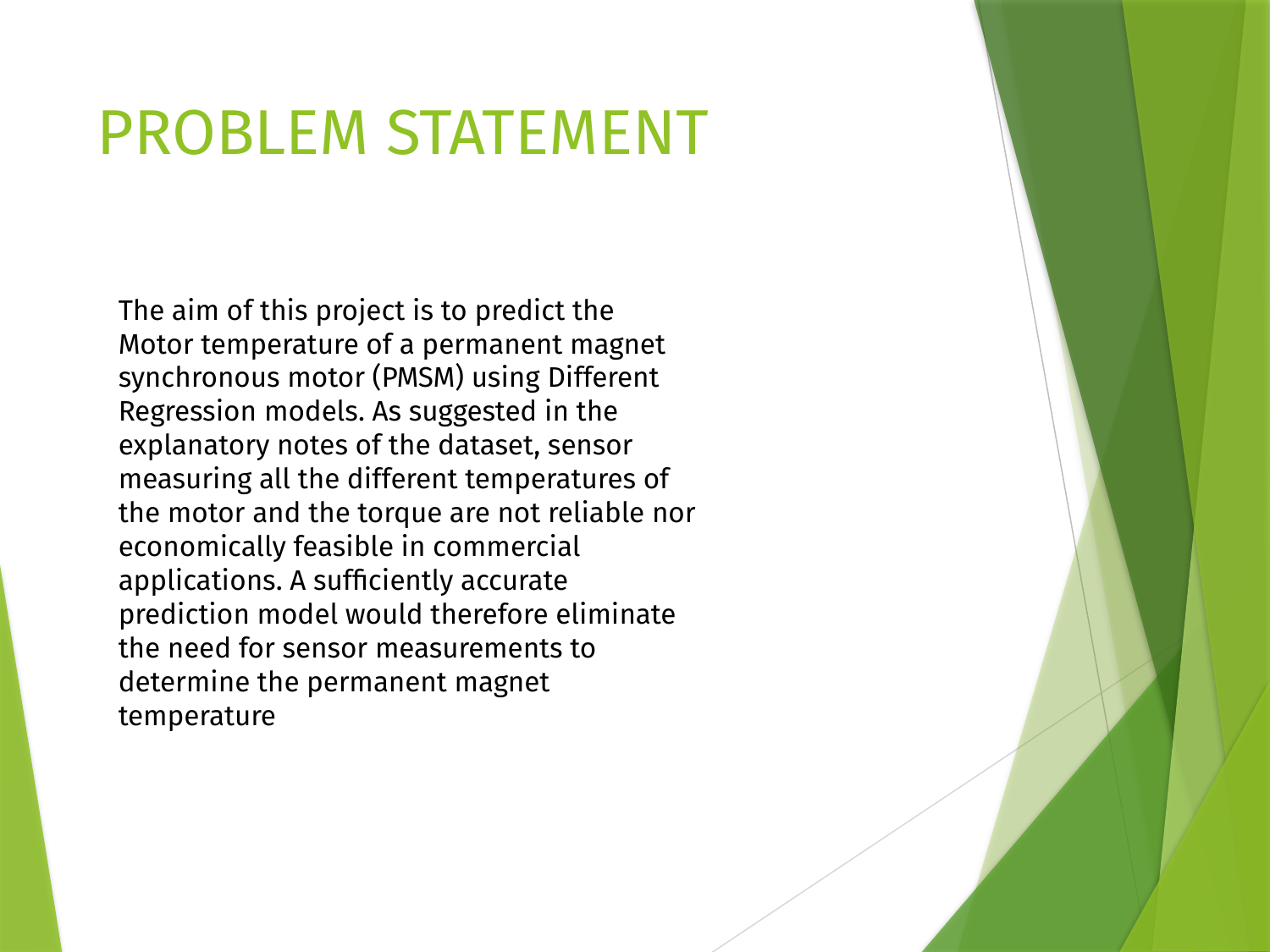

# PROBLEM STATEMENT
The aim of this project is to predict the Motor temperature of a permanent magnet synchronous motor (PMSM) using Different Regression models. As suggested in the explanatory notes of the dataset, sensor measuring all the different temperatures of the motor and the torque are not reliable nor economically feasible in commercial applications. A sufficiently accurate prediction model would therefore eliminate the need for sensor measurements to determine the permanent magnet temperature